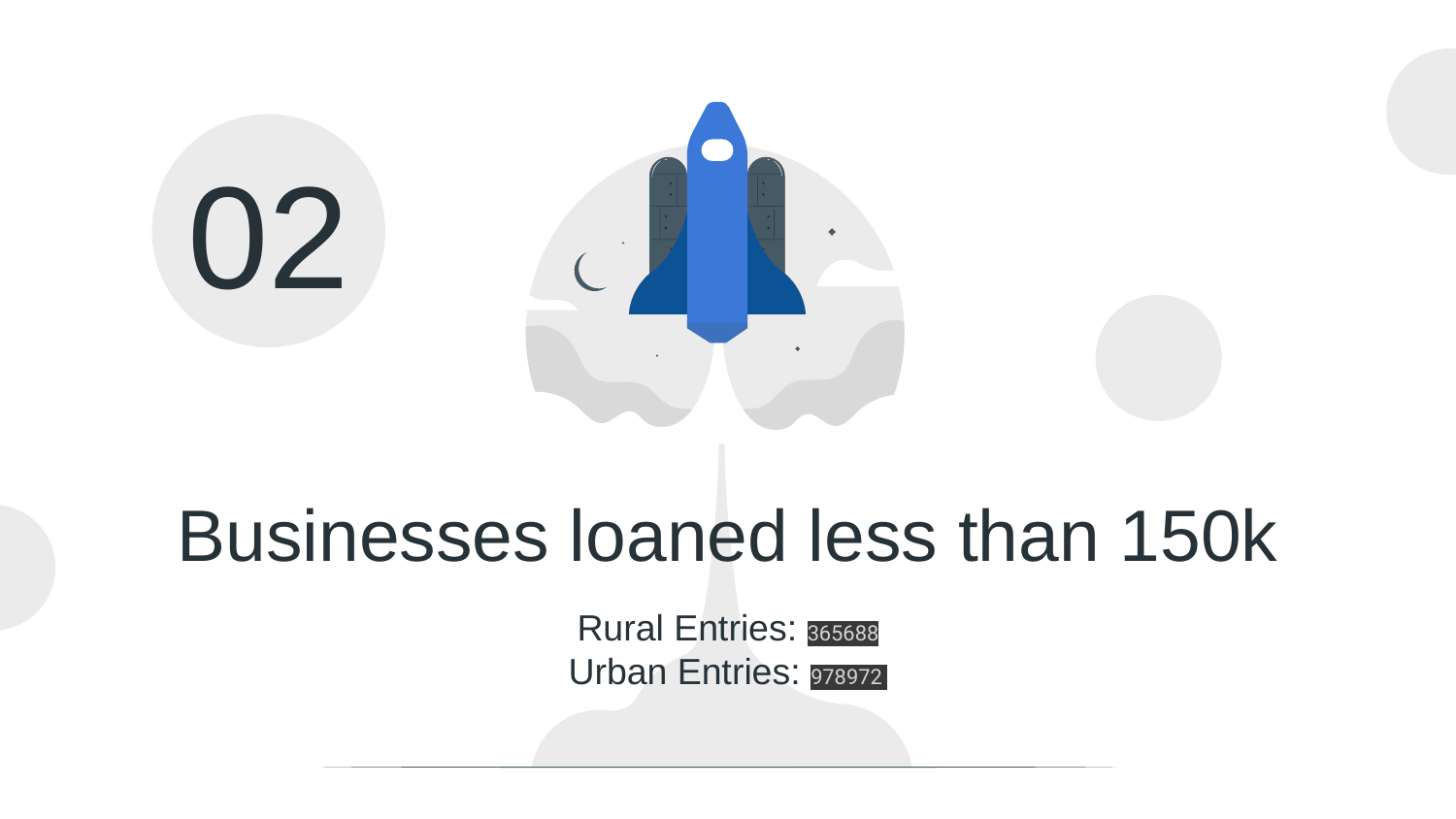

02
# Businesses loaned less than 150k
Rural Entries: 365688
Urban Entries: 978972